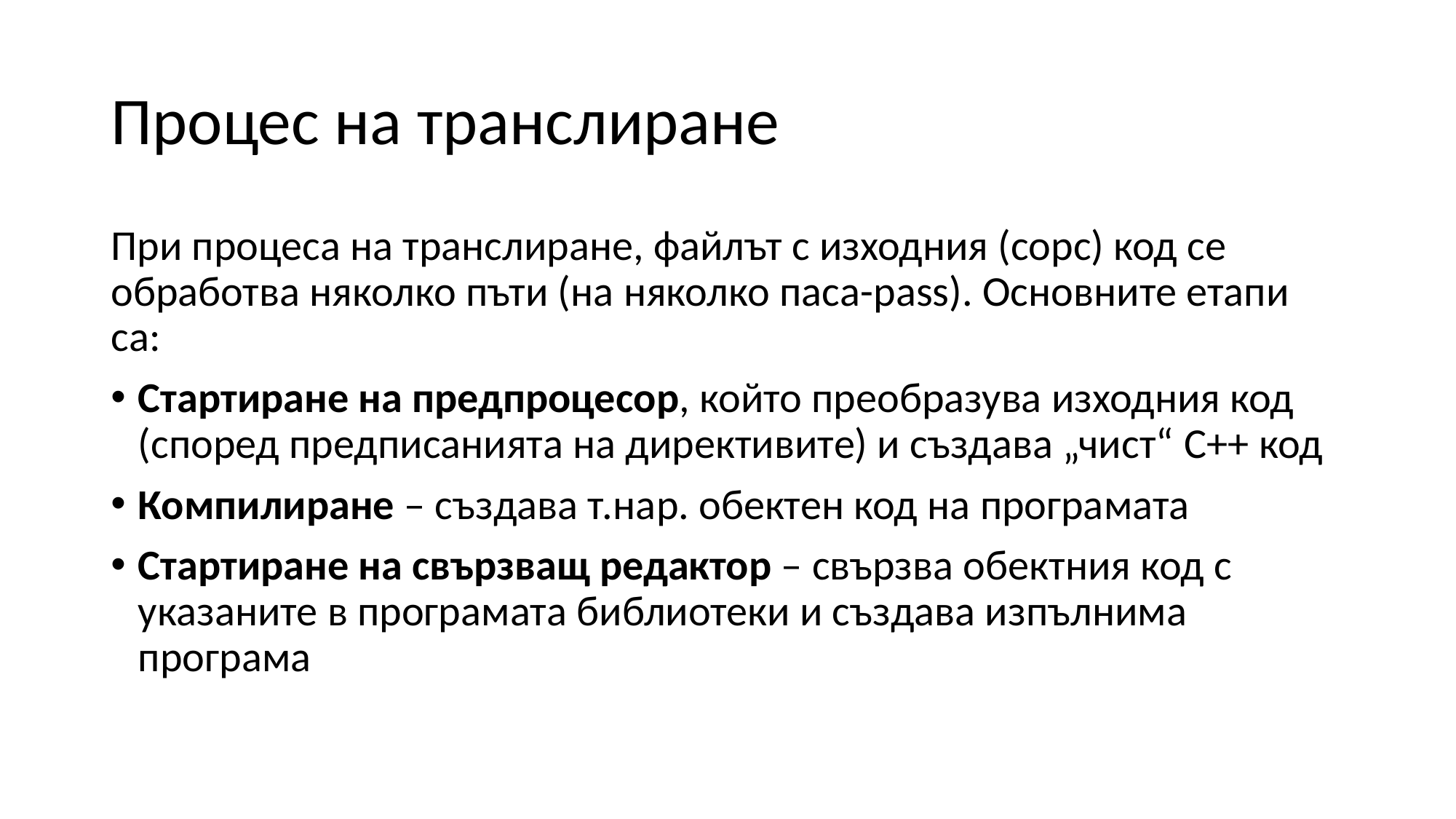

# Процес на транслиране
При процеса на транслиране, файлът с изходния (сорс) код се обработва няколко пъти (на няколко паса-pass). Основните етапи са:
Стартиране на предпроцесор, който преобразува изходния код (според предписанията на директивите) и създава „чист“ C++ код
Компилиране – създава т.нар. обектен код на програмата
Стартиране на свързващ редактор – свързва обектния код с указаните в програмата библиотеки и създава изпълнима програма